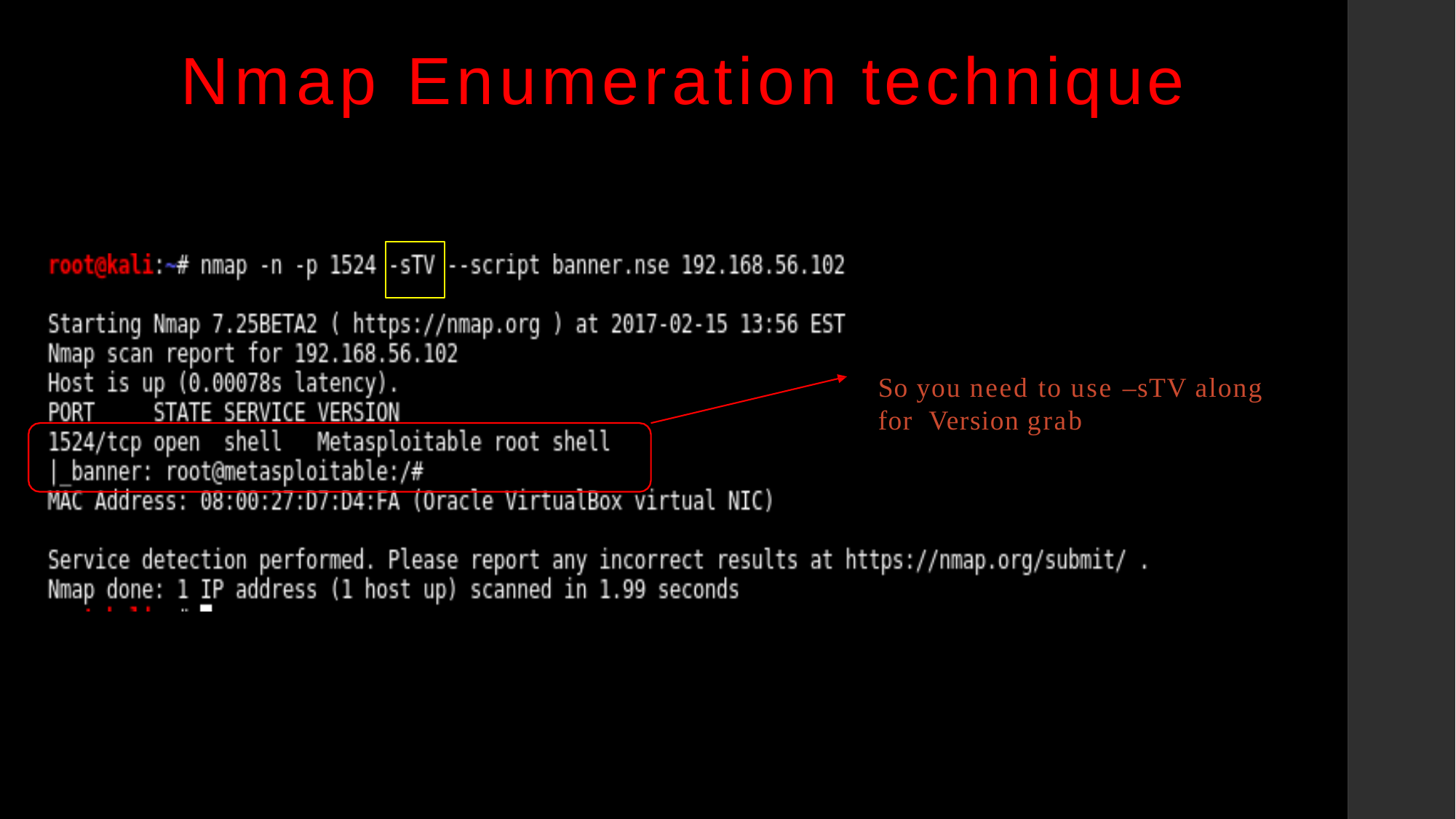

# Nmap Enumeration technique

So you need to use –sTV along for  Version grab